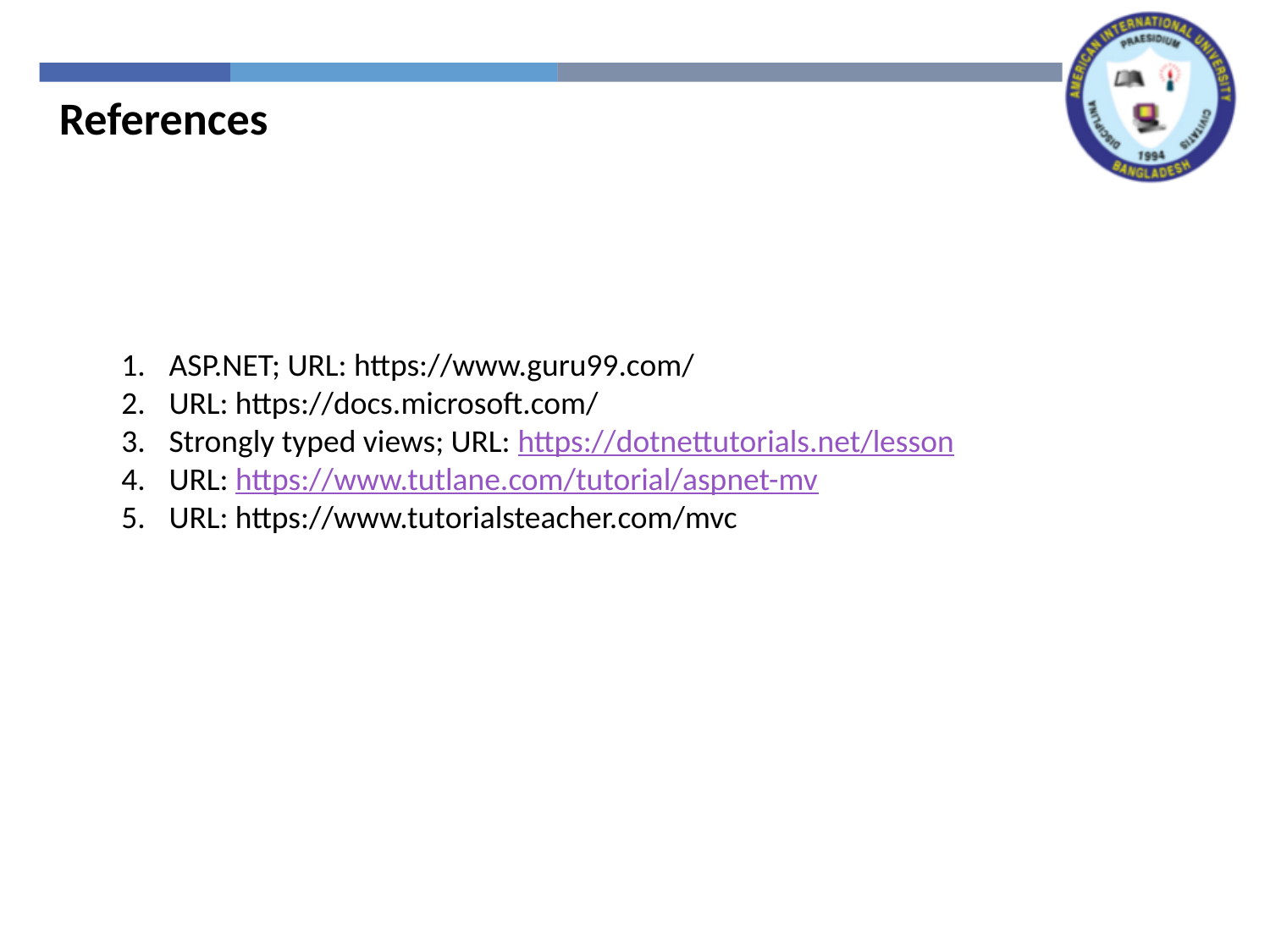

References
ASP.NET; URL: https://www.guru99.com/
URL: https://docs.microsoft.com/
Strongly typed views; URL: https://dotnettutorials.net/lesson
URL: https://www.tutlane.com/tutorial/aspnet-mv
URL: https://www.tutorialsteacher.com/mvc